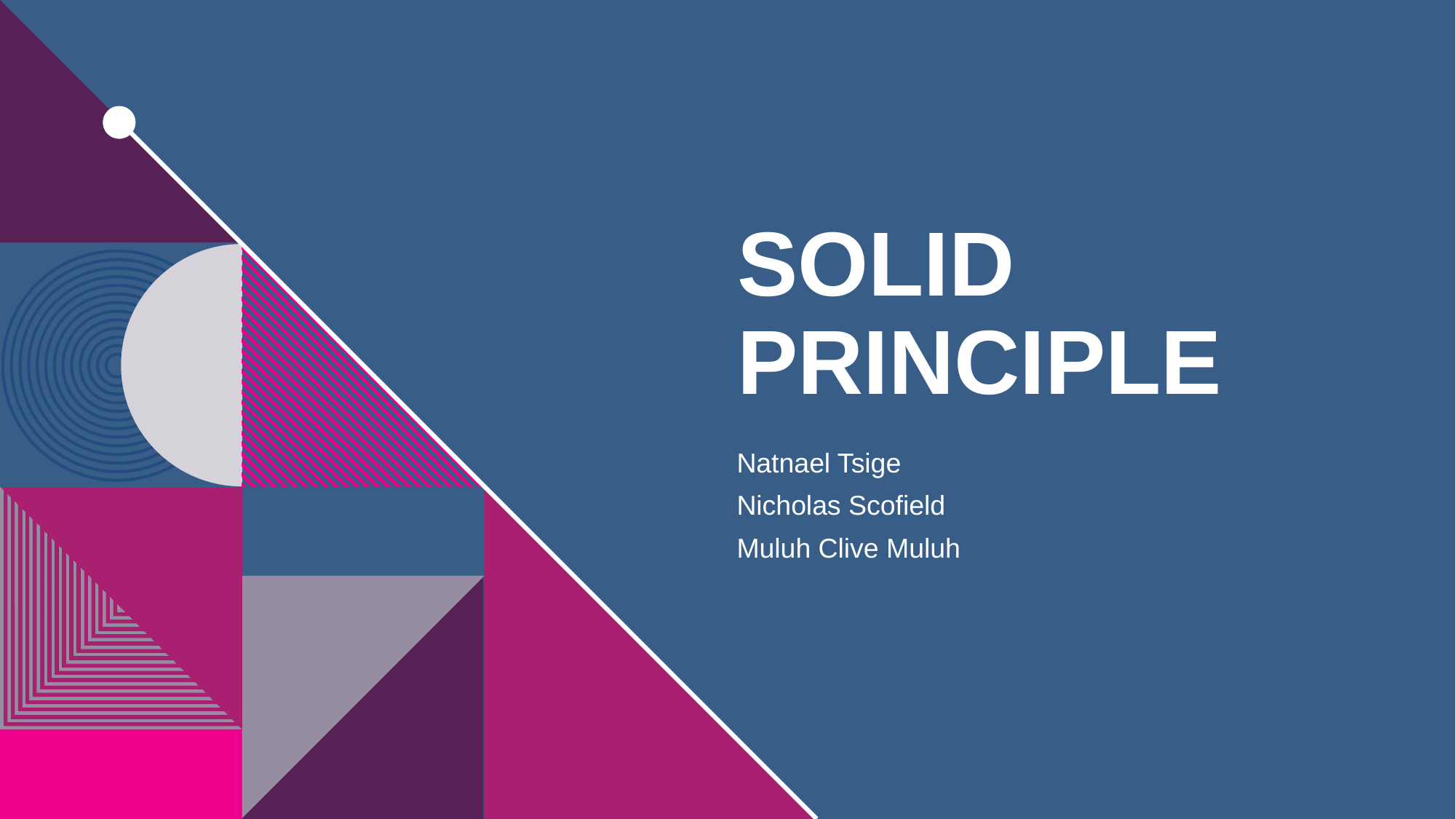

# Solid Principle
Natnael Tsige
Nicholas Scofield
Muluh Clive Muluh